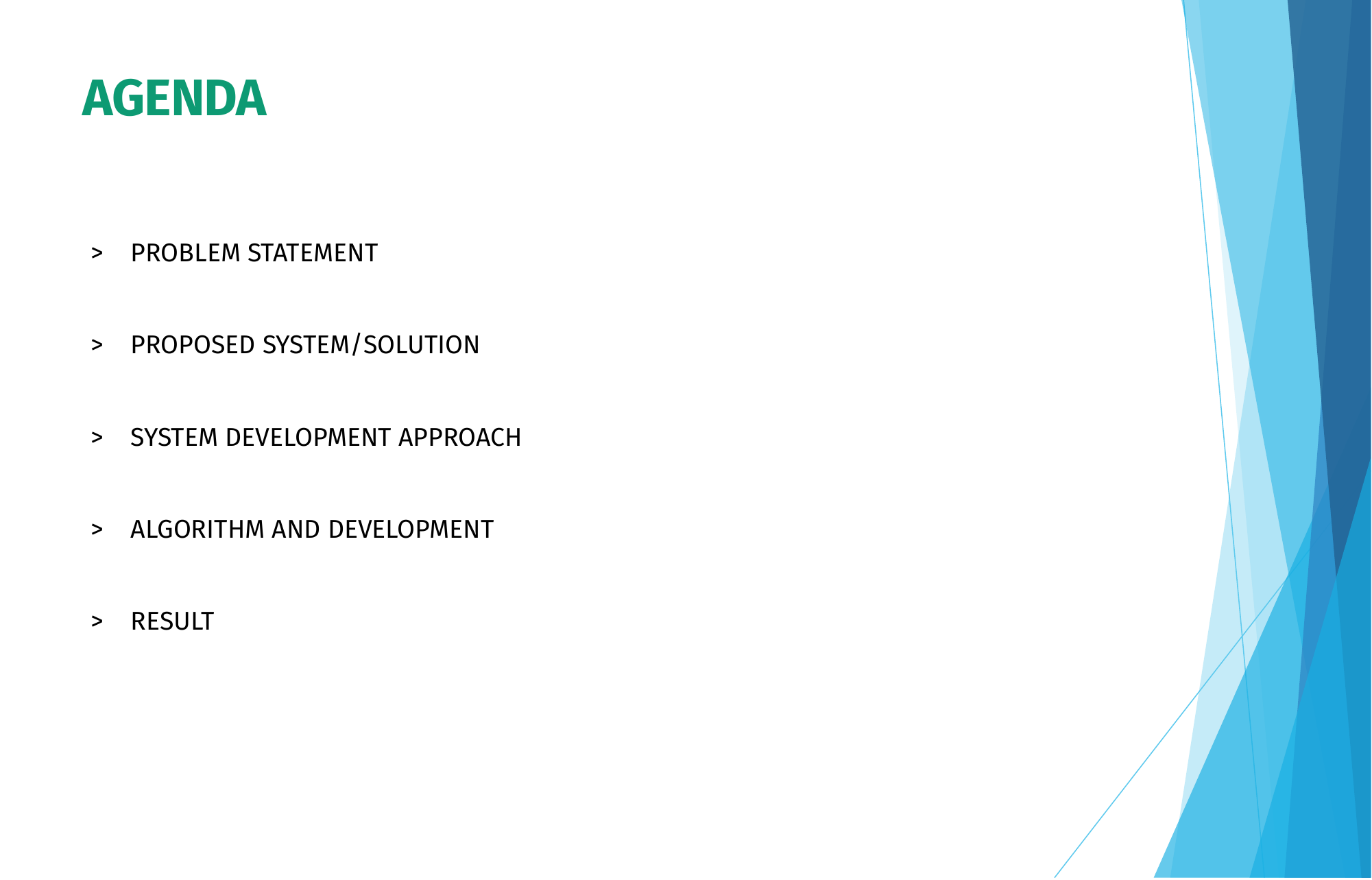

AGENDA
>    PROBLEM STATEMENT
>    PROPOSED SYSTEM/SOLUTION
>    SYSTEM DEVELOPMENT APPROACH
>    ALGORITHM AND DEVELOPMENT
>    RESULT